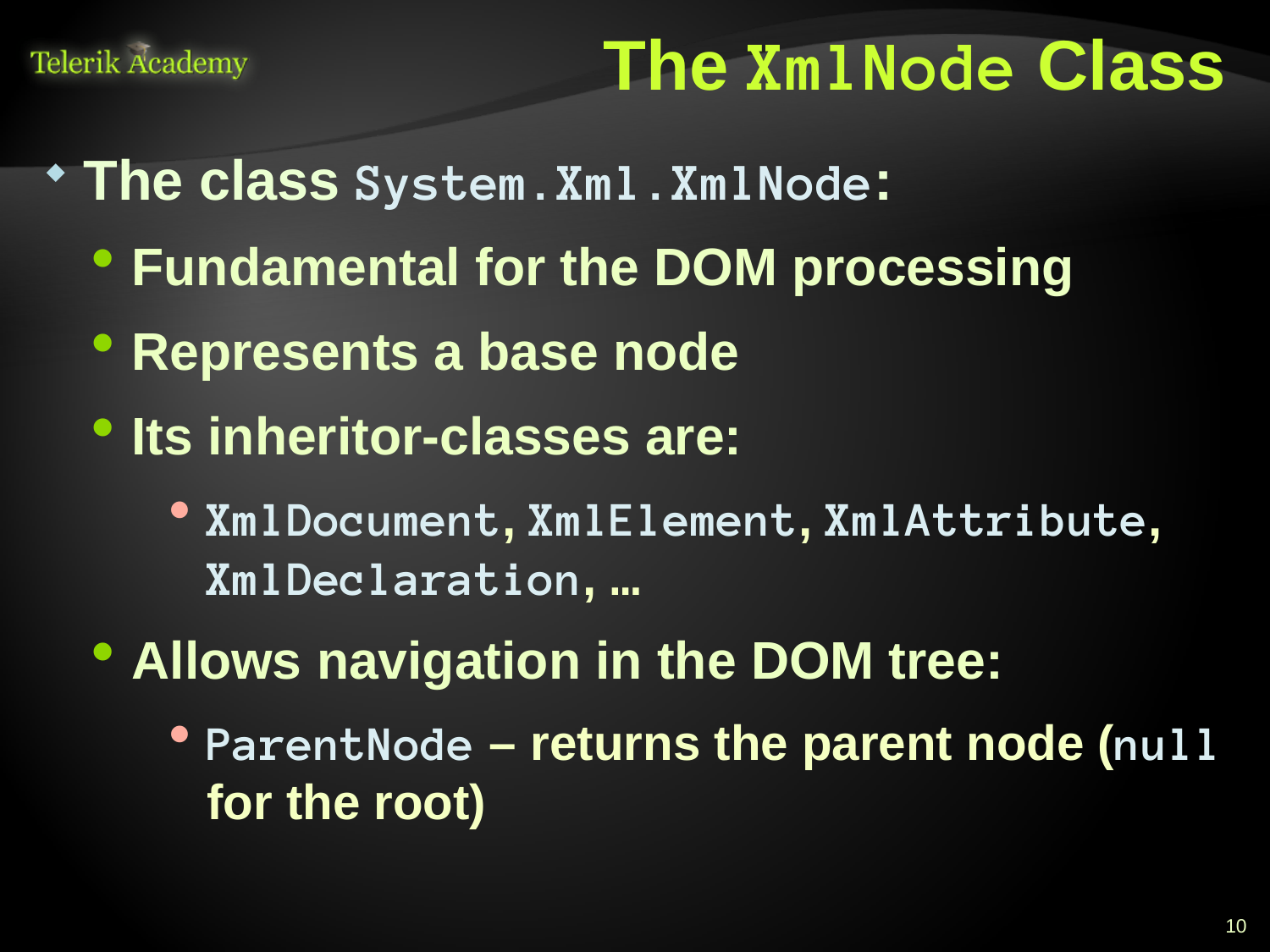

# The XmlNode Class
The class System.Xml.XmlNode:
Fundamental for the DOM processing
Represents a base node
Its inheritor-classes are:
XmlDocument, XmlElement, XmlAttribute, XmlDeclaration, …
Allows navigation in the DOM tree:
ParentNode – returns the parent node (null for the root)
10